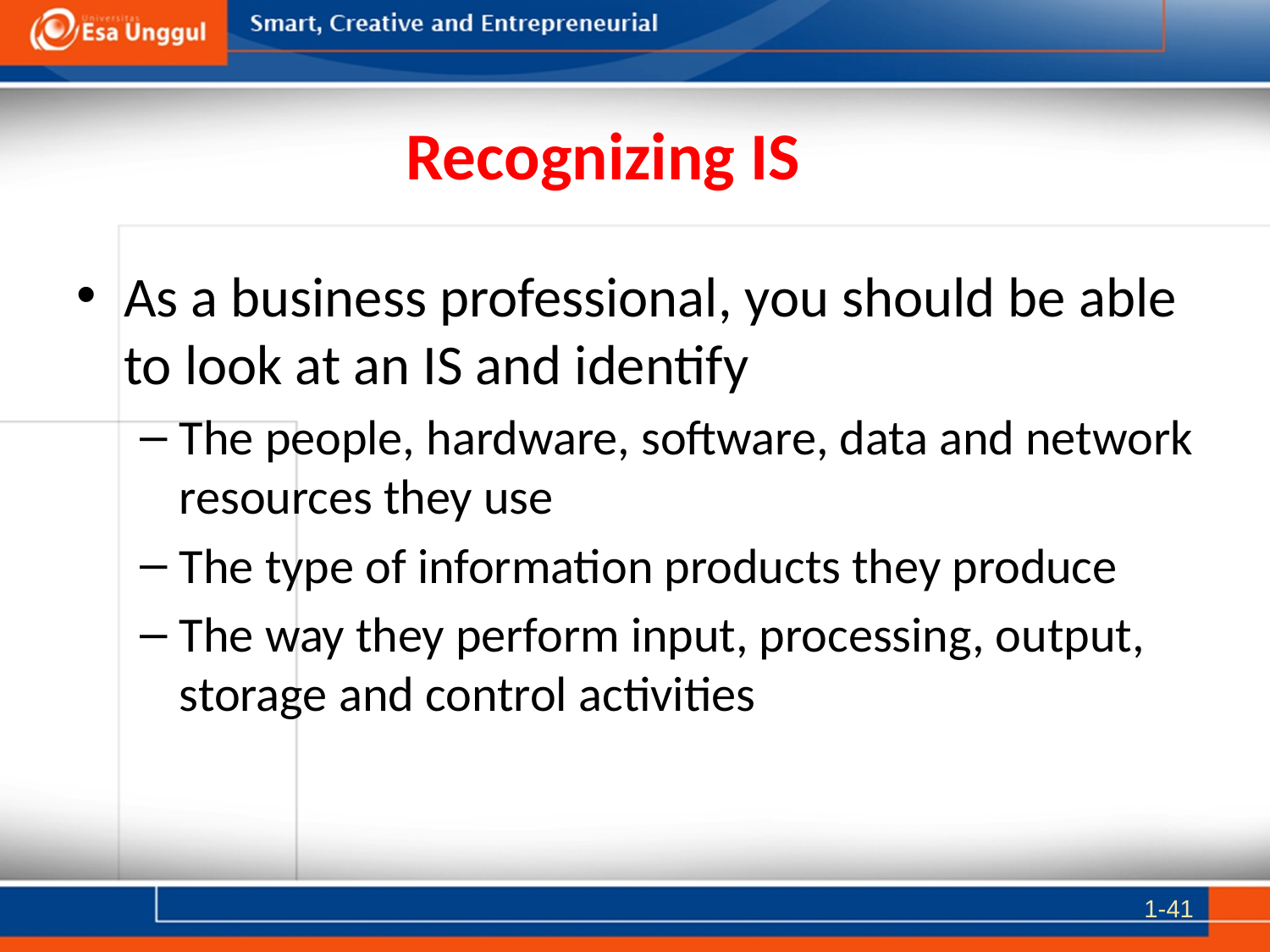

# Recognizing IS
As a business professional, you should be able to look at an IS and identify
The people, hardware, software, data and network resources they use
The type of information products they produce
The way they perform input, processing, output, storage and control activities

1-41